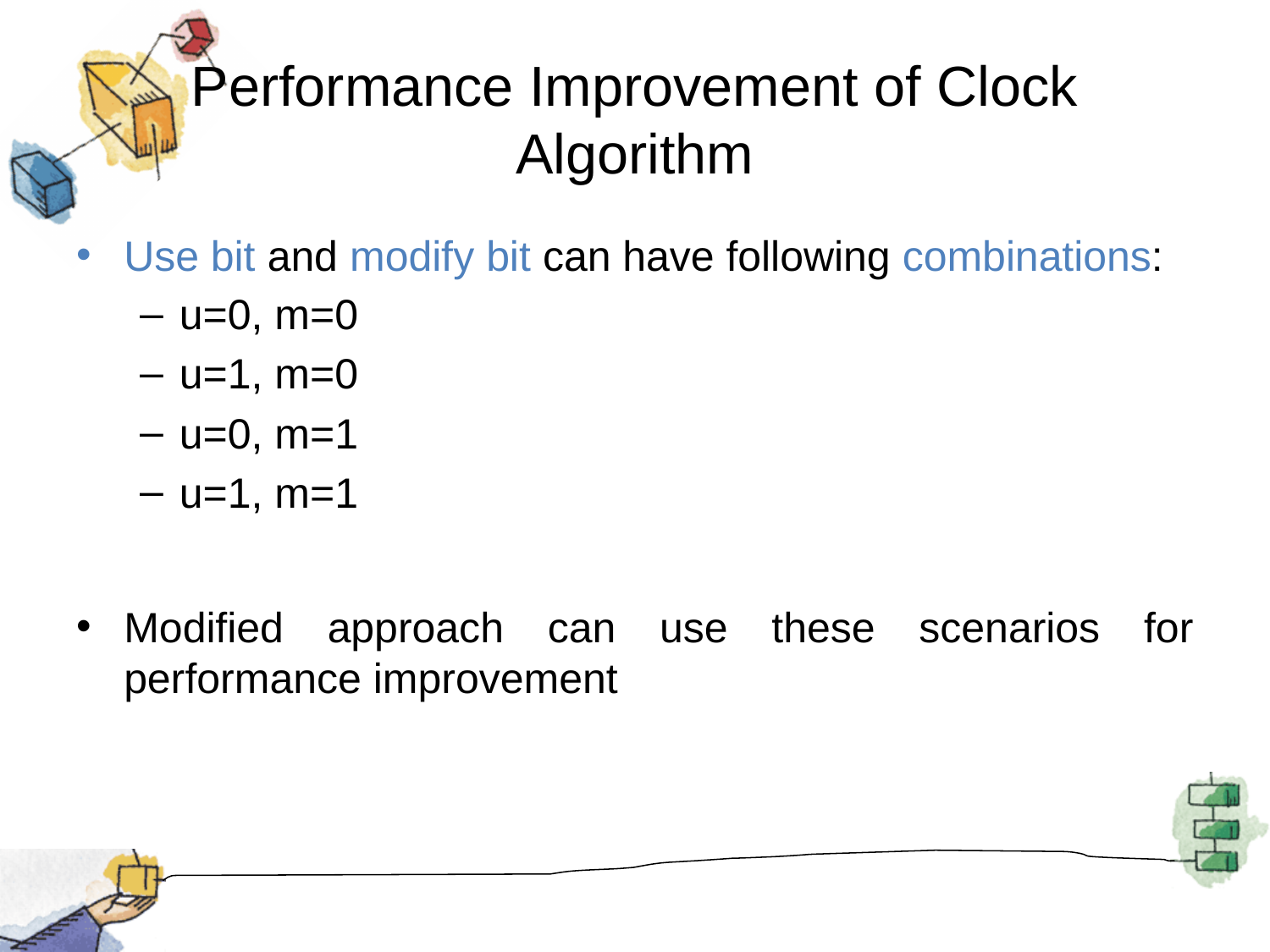

# Performance Improvement of Clock Algorithm
Use bit and modify bit can have following combinations:
u=0, m=0
u=1, m=0
u=0, m=1
u=1, m=1

Modified approach can use these scenarios for performance improvement